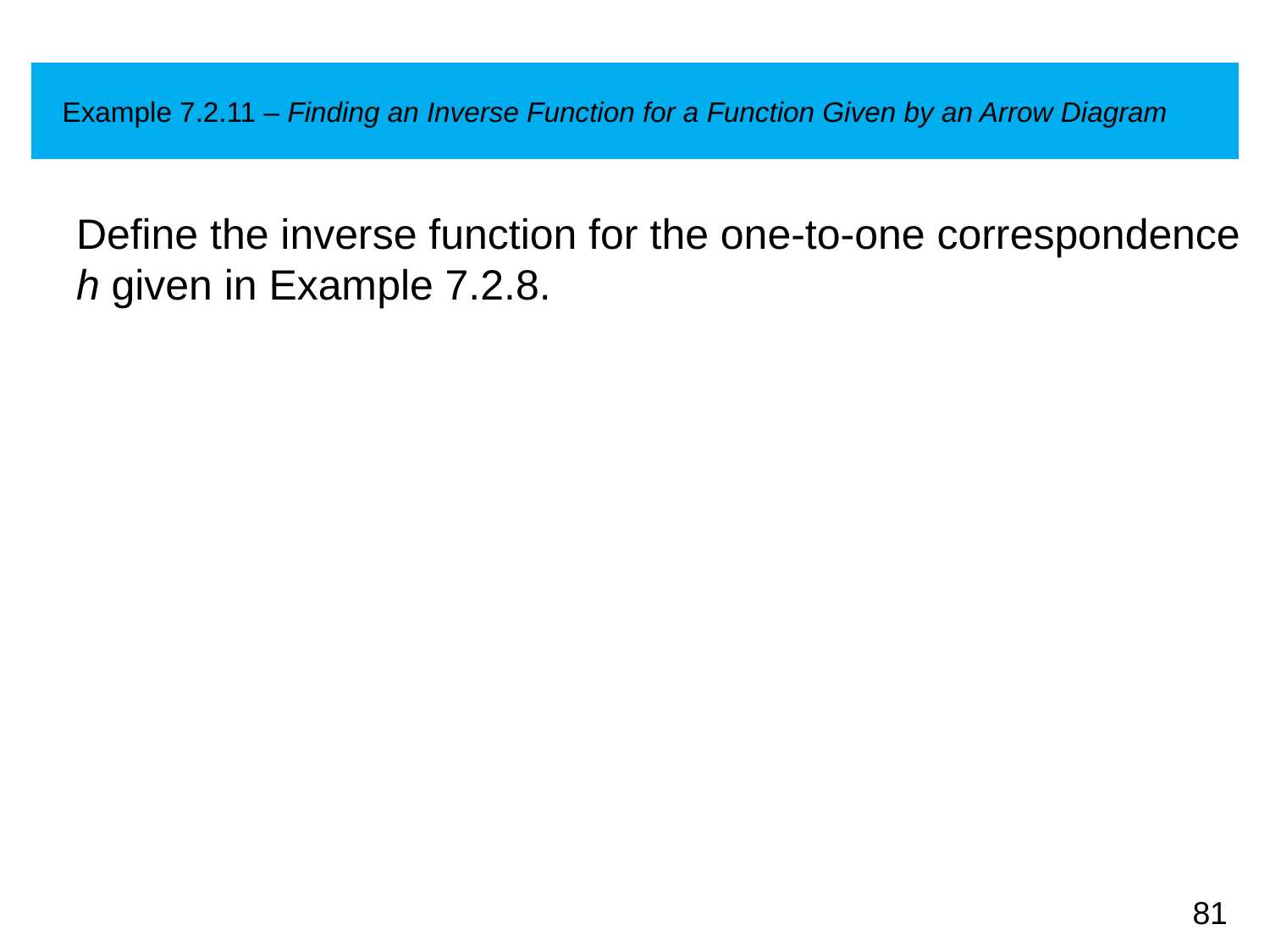

# Example 7.2.11 – Finding an Inverse Function for a Function Given by an Arrow Diagram
Define the inverse function for the one-to-one correspondence h given in Example 7.2.8.